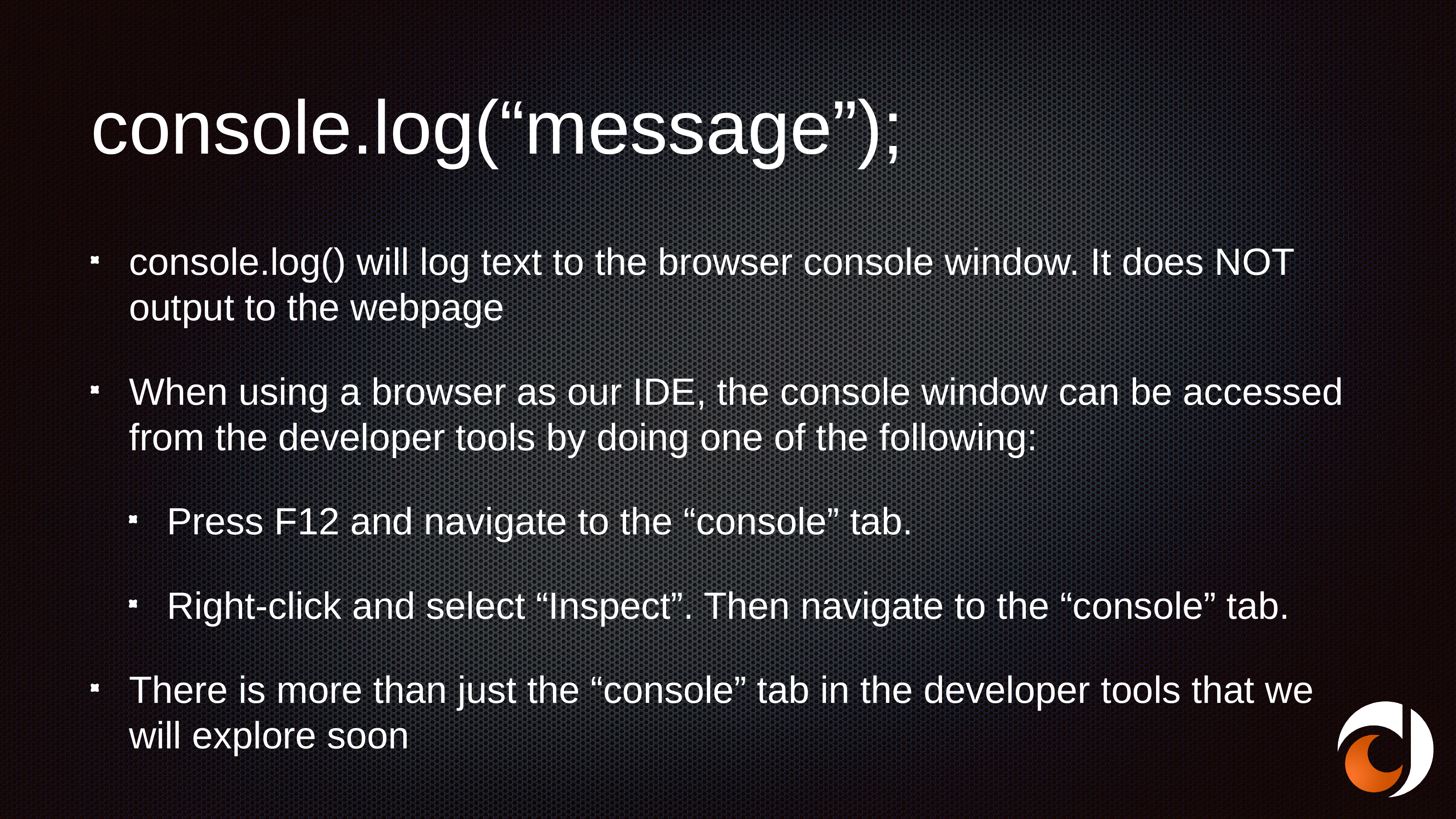

# console.log(“message”);
console.log() will log text to the browser console window. It does NOT output to the webpage
When using a browser as our IDE, the console window can be accessed from the developer tools by doing one of the following:
Press F12 and navigate to the “console” tab.
Right-click and select “Inspect”. Then navigate to the “console” tab.
There is more than just the “console” tab in the developer tools that we will explore soon